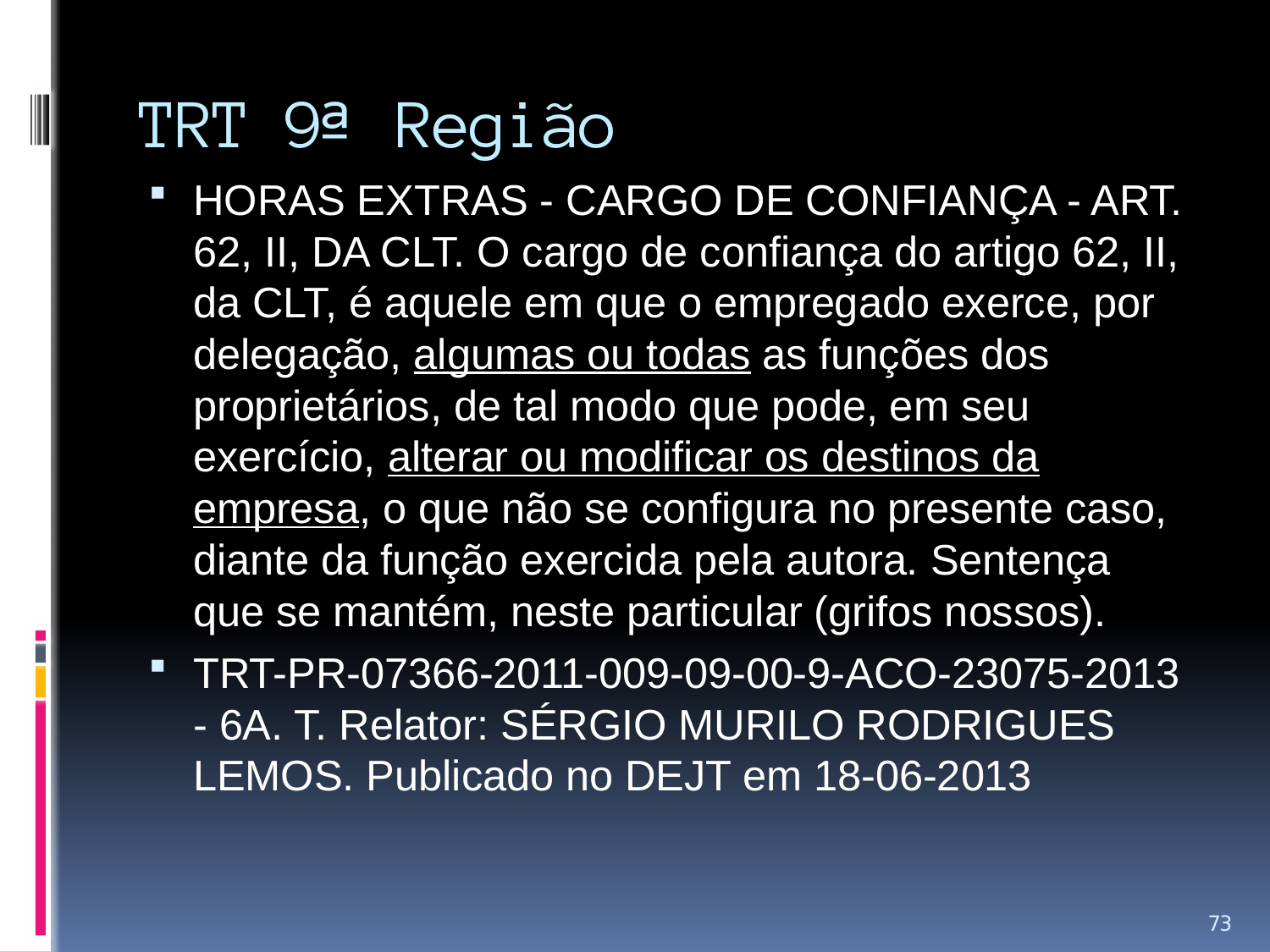

# TRT 9ª Região
HORAS EXTRAS - CARGO DE CONFIANÇA - ART. 62, II, DA CLT. O cargo de confiança do artigo 62, II, da CLT, é aquele em que o empregado exerce, por delegação, algumas ou todas as funções dos proprietários, de tal modo que pode, em seu exercício, alterar ou modificar os destinos da empresa, o que não se configura no presente caso, diante da função exercida pela autora. Sentença que se mantém, neste particular (grifos nossos).
TRT-PR-07366-2011-009-09-00-9-ACO-23075-2013 - 6A. T. Relator: SÉRGIO MURILO RODRIGUES LEMOS. Publicado no DEJT em 18-06-2013
73